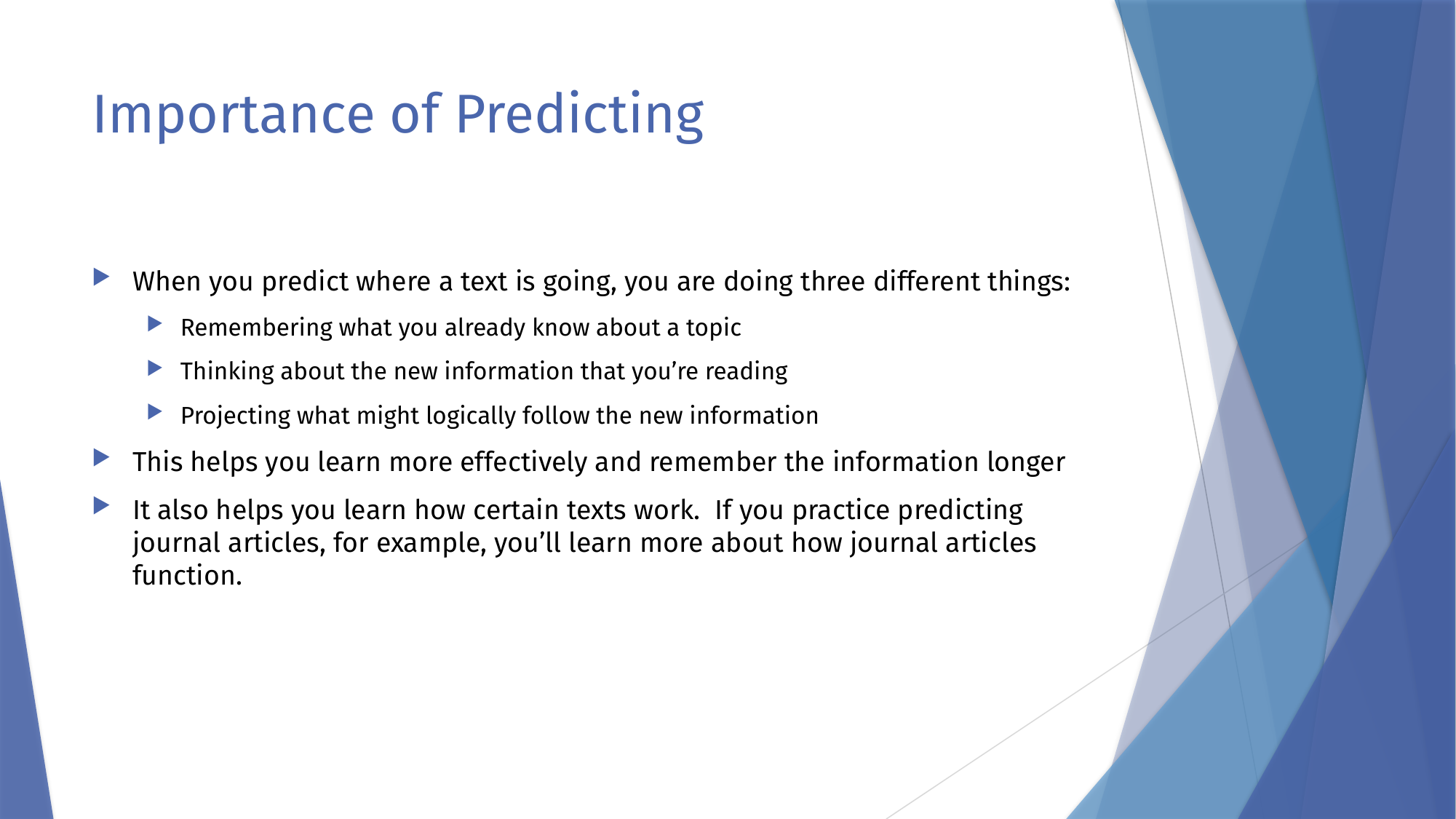

# Importance of Predicting
When you predict where a text is going, you are doing three different things:
Remembering what you already know about a topic
Thinking about the new information that you’re reading
Projecting what might logically follow the new information
This helps you learn more effectively and remember the information longer
It also helps you learn how certain texts work.  If you practice predicting journal articles, for example, you’ll learn more about how journal articles function.